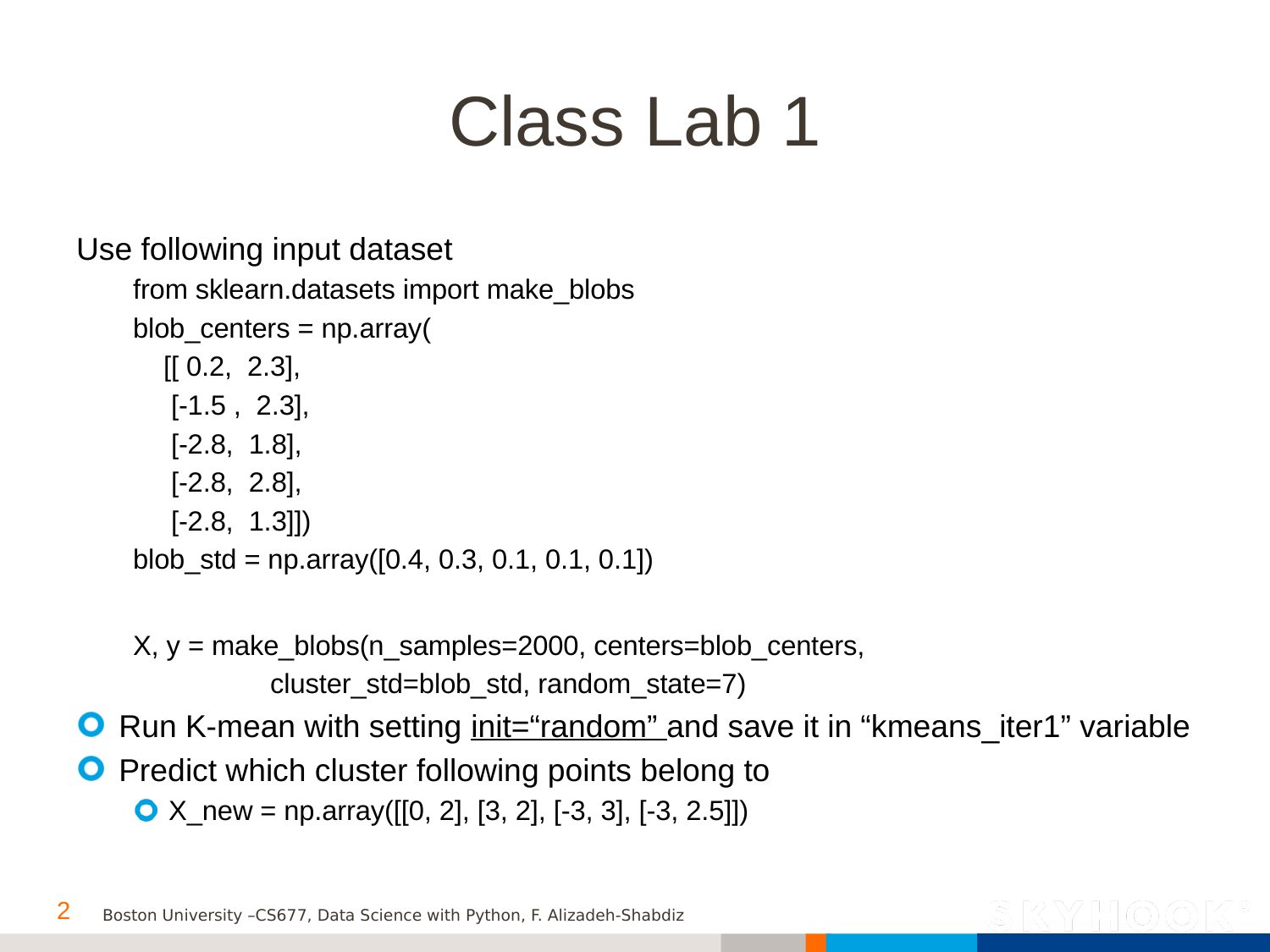

# Class Lab 1
Use following input dataset
from sklearn.datasets import make_blobs
blob_centers = np.array(
    [[ 0.2,  2.3],
     [-1.5 ,  2.3],
     [-2.8,  1.8],
     [-2.8,  2.8],
     [-2.8,  1.3]])
blob_std = np.array([0.4, 0.3, 0.1, 0.1, 0.1])

X, y = make_blobs(n_samples=2000, centers=blob_centers,
                  cluster_std=blob_std, random_state=7)
Run K-mean with setting init=“random” and save it in “kmeans_iter1” variable
Predict which cluster following points belong to
X_new = np.array([[0, 2], [3, 2], [-3, 3], [-3, 2.5]])